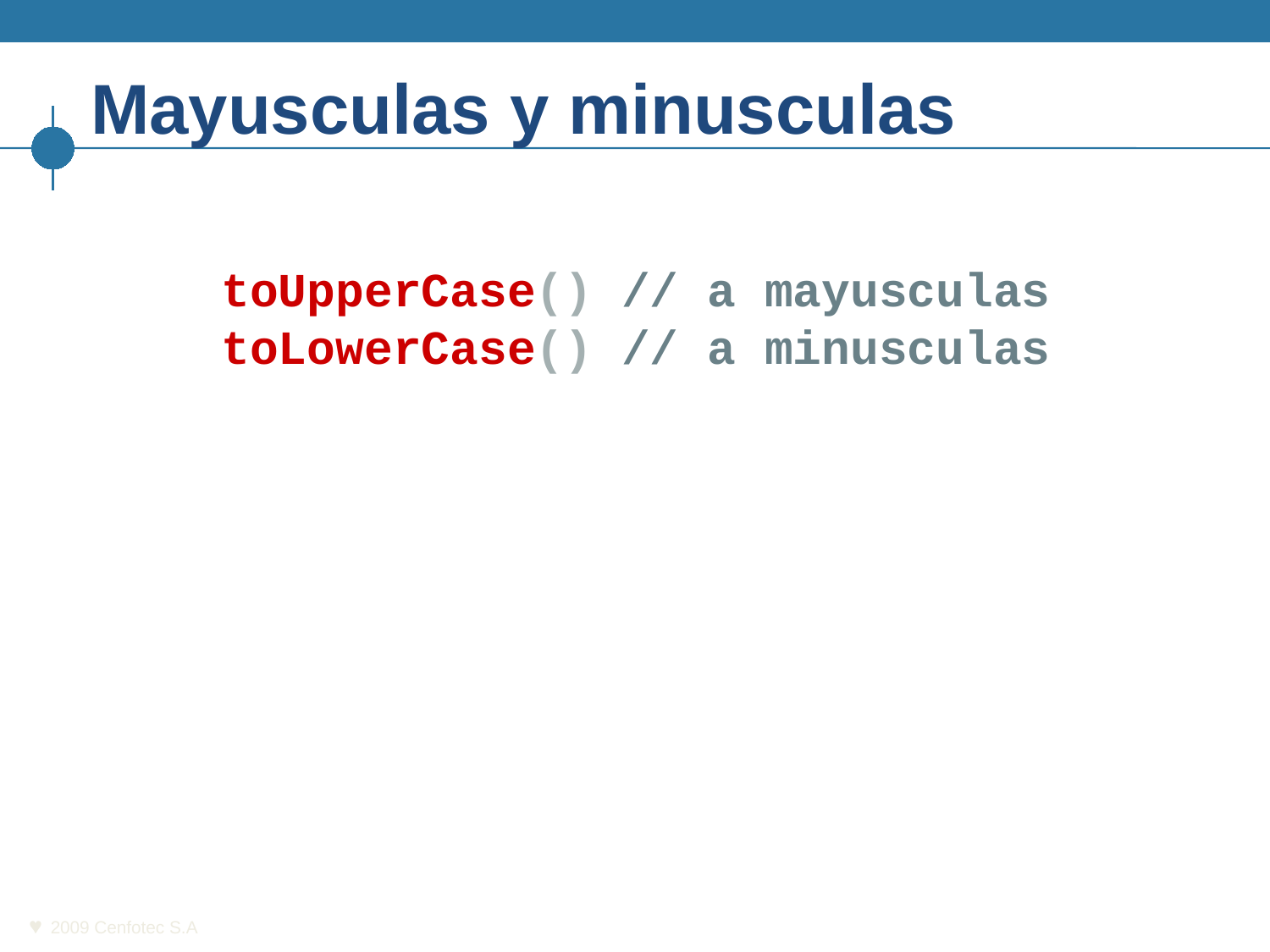

# Mayusculas y minusculas
toUpperCase() // a mayusculas
toLowerCase() // a minusculas